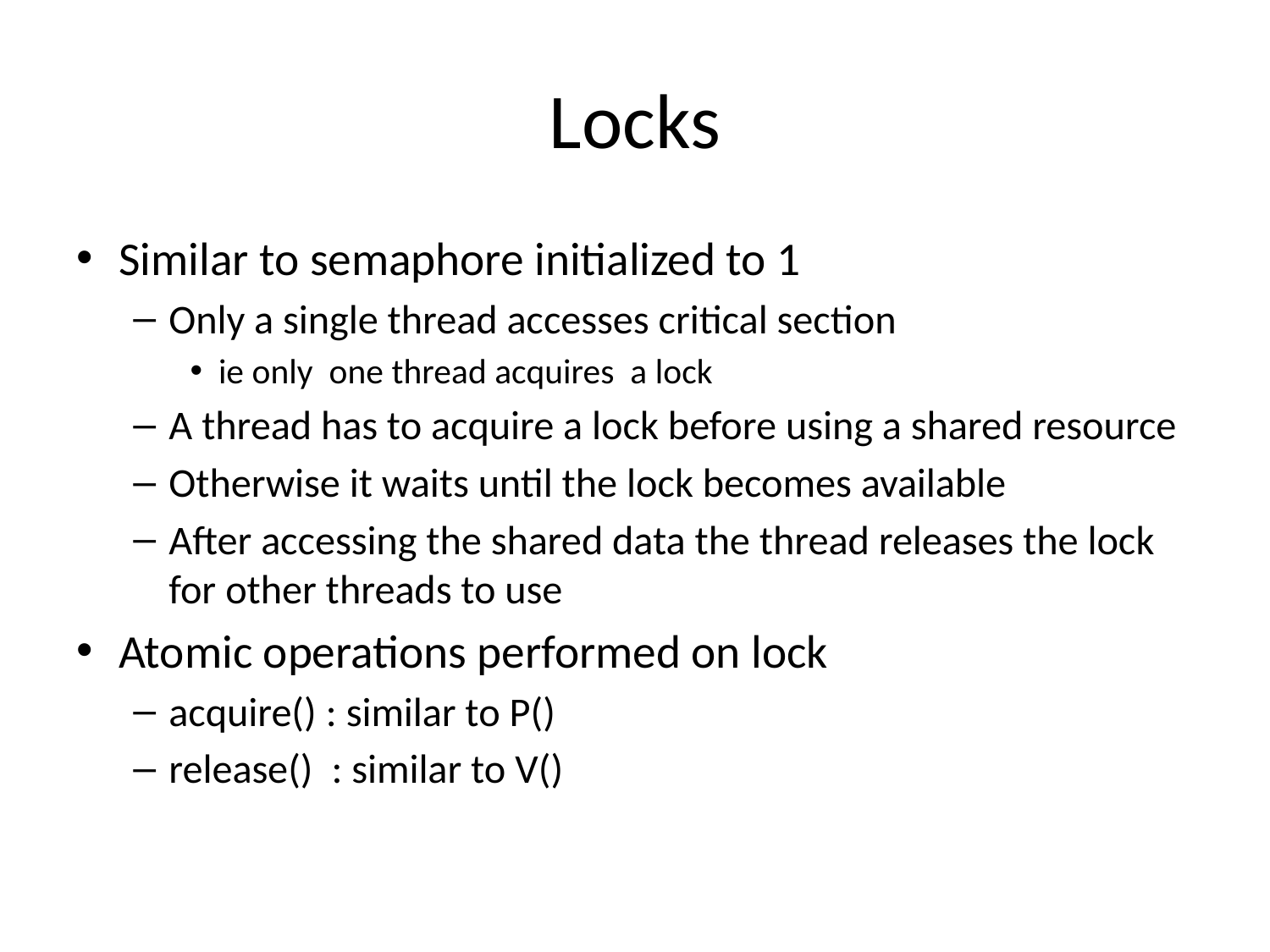

# Locks
Similar to semaphore initialized to 1
Only a single thread accesses critical section
ie only  one thread acquires  a lock
A thread has to acquire a lock before using a shared resource
Otherwise it waits until the lock becomes available
After accessing the shared data the thread releases the lock for other threads to use
Atomic operations performed on lock
acquire() : similar to P()
release()  : similar to V()